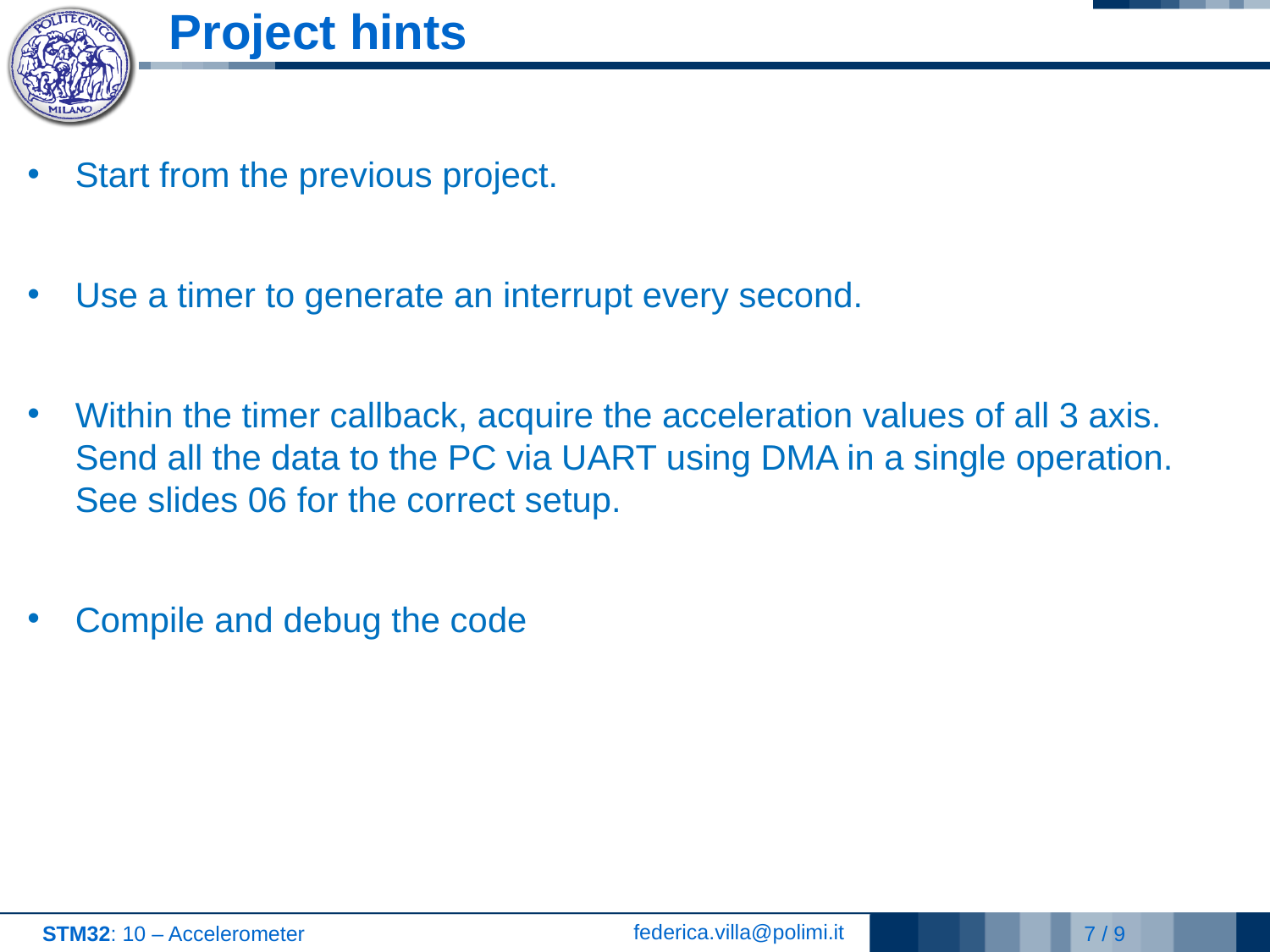

# Project hints
Start from the previous project.

Use a timer to generate an interrupt every second.

Within the timer callback, acquire the acceleration values of all 3 axis. Send all the data to the PC via UART using DMA in a single operation.
See slides 06 for the correct setup.

Compile and debug the code